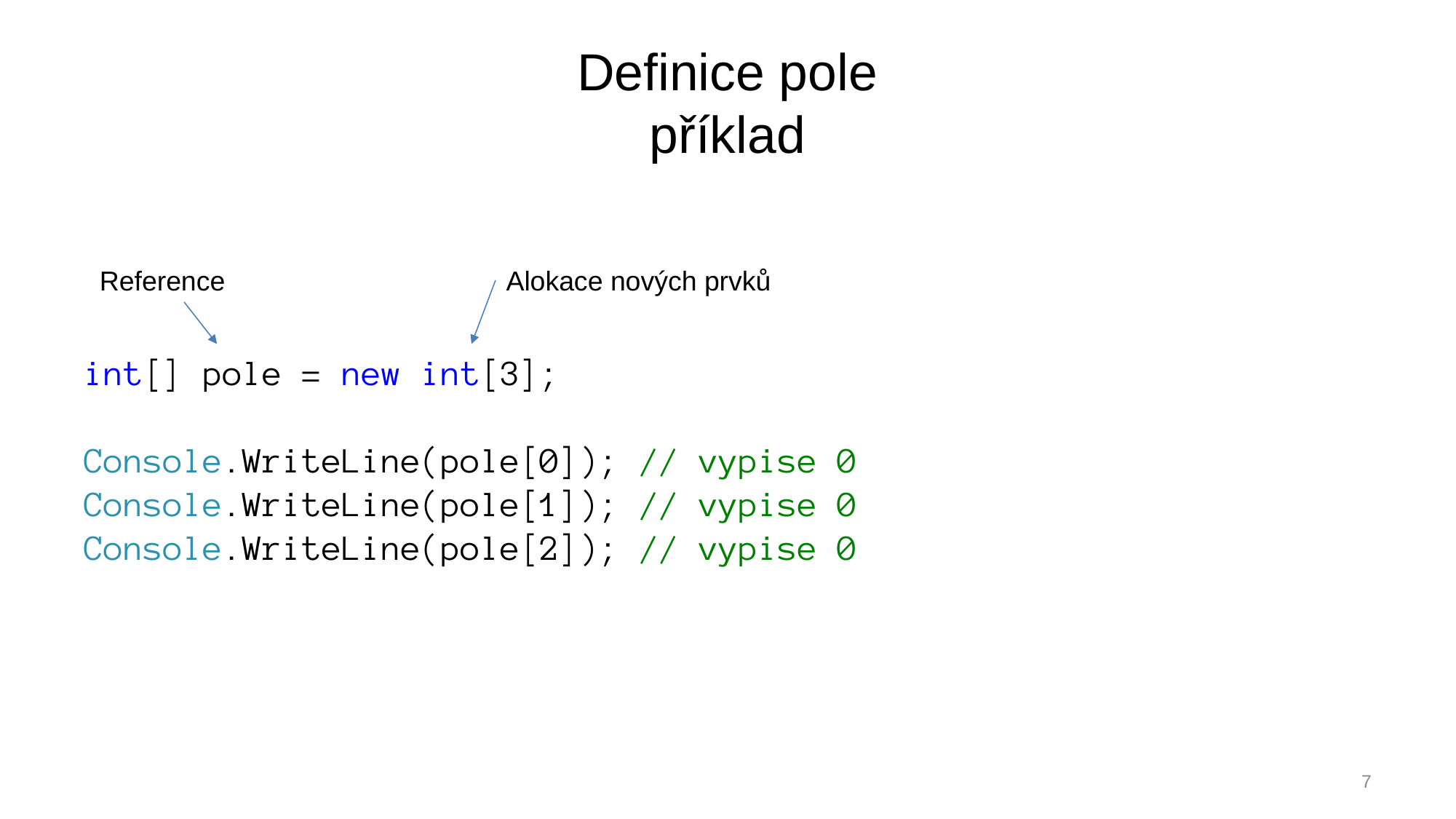

# Definice pole příklad
Reference
Alokace nových prvků
int[] pole = new int[3];

Console.WriteLine(pole[0]); // vypise 0
Console.WriteLine(pole[1]); // vypise 0
Console.WriteLine(pole[2]); // vypise 0
7